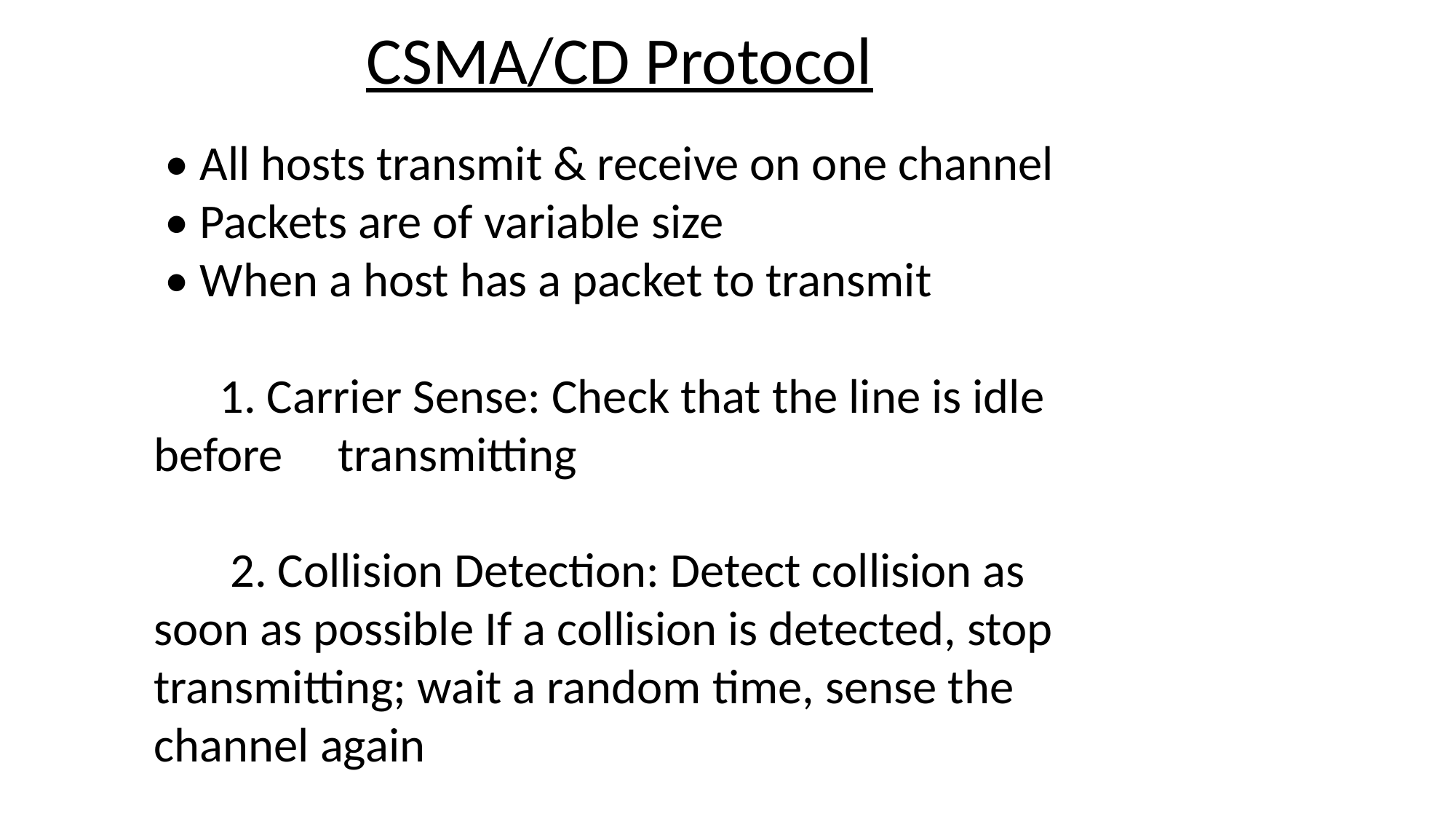

CSMA/CD Protocol
 • All hosts transmit & receive on one channel
 • Packets are of variable size
 • When a host has a packet to transmit

      1. Carrier Sense: Check that the line is idle    before     transmitting

       2. Collision Detection: Detect collision as soon as possible If a collision is detected, stop transmitting; wait a random time, sense the channel again